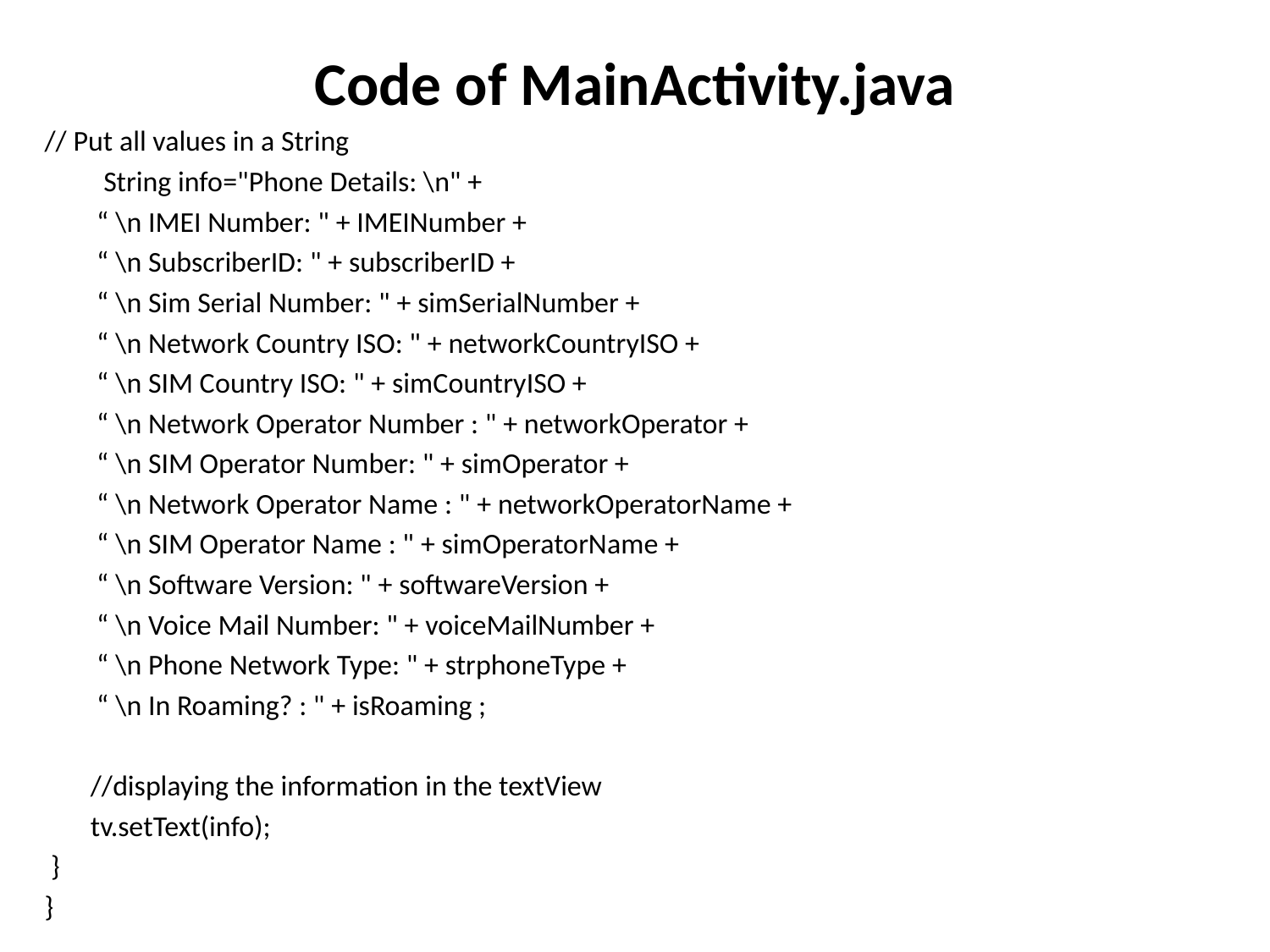

# Code of MainActivity.java
// Put all values in a String
         String info="Phone Details: \n" +
        “ \n IMEI Number: " + IMEINumber +
        “ \n SubscriberID: " + subscriberID +
        “ \n Sim Serial Number: " + simSerialNumber +
        “ \n Network Country ISO: " + networkCountryISO +
        “ \n SIM Country ISO: " + simCountryISO +
        “ \n Network Operator Number : " + networkOperator +
        “ \n SIM Operator Number: " + simOperator +
        “ \n Network Operator Name : " + networkOperatorName +
        “ \n SIM Operator Name : " + simOperatorName +
        “ \n Software Version: " + softwareVersion +
        “ \n Voice Mail Number: " + voiceMailNumber +
        “ \n Phone Network Type: " + strphoneType +
        “ \n In Roaming? : " + isRoaming ;

       //displaying the information in the textView
       tv.setText(info);
 }
}